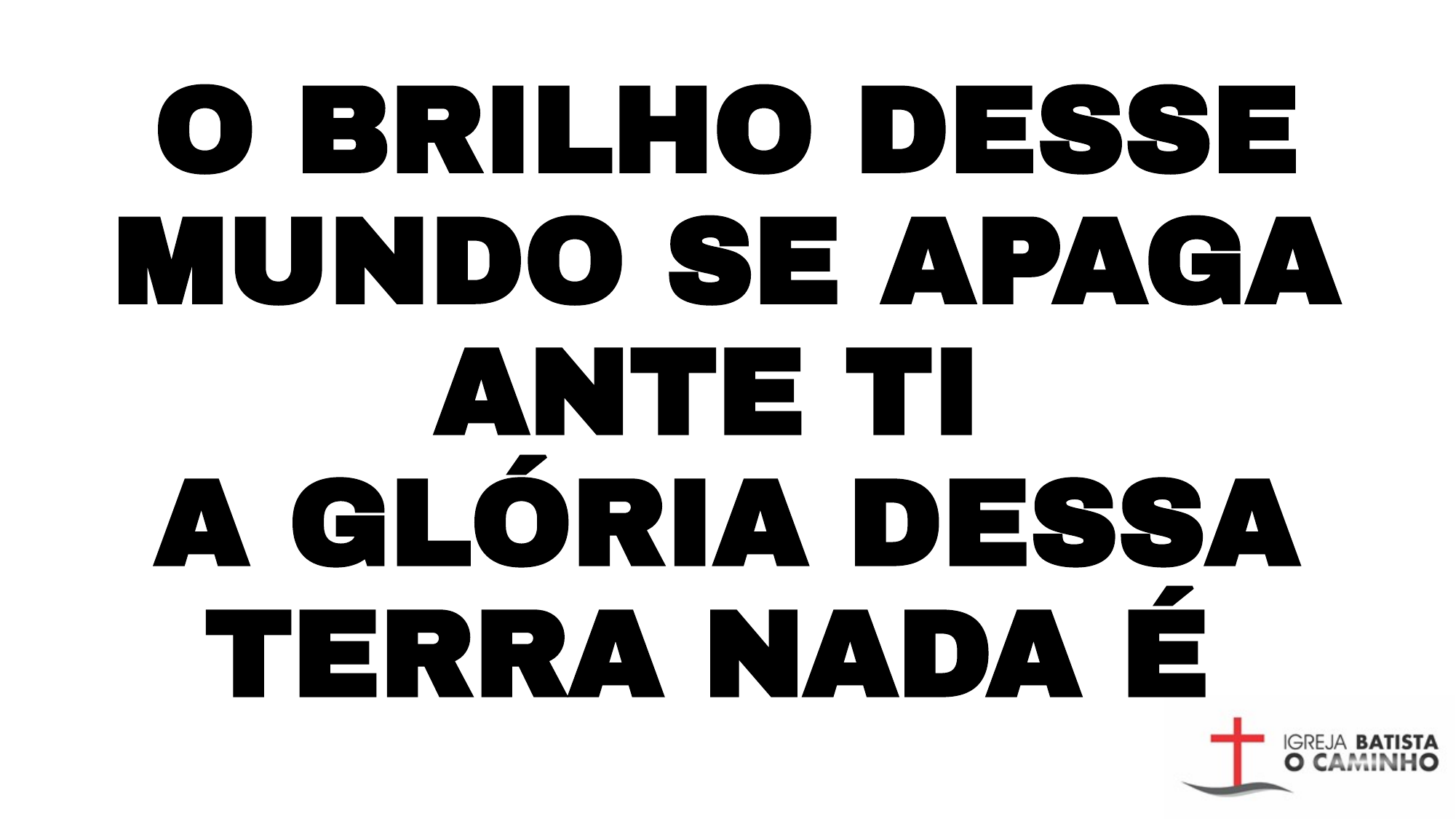

# O BRILHO DESSE MUNDO SE APAGA ANTE TI A GLÓRIA DESSA TERRA NADA É